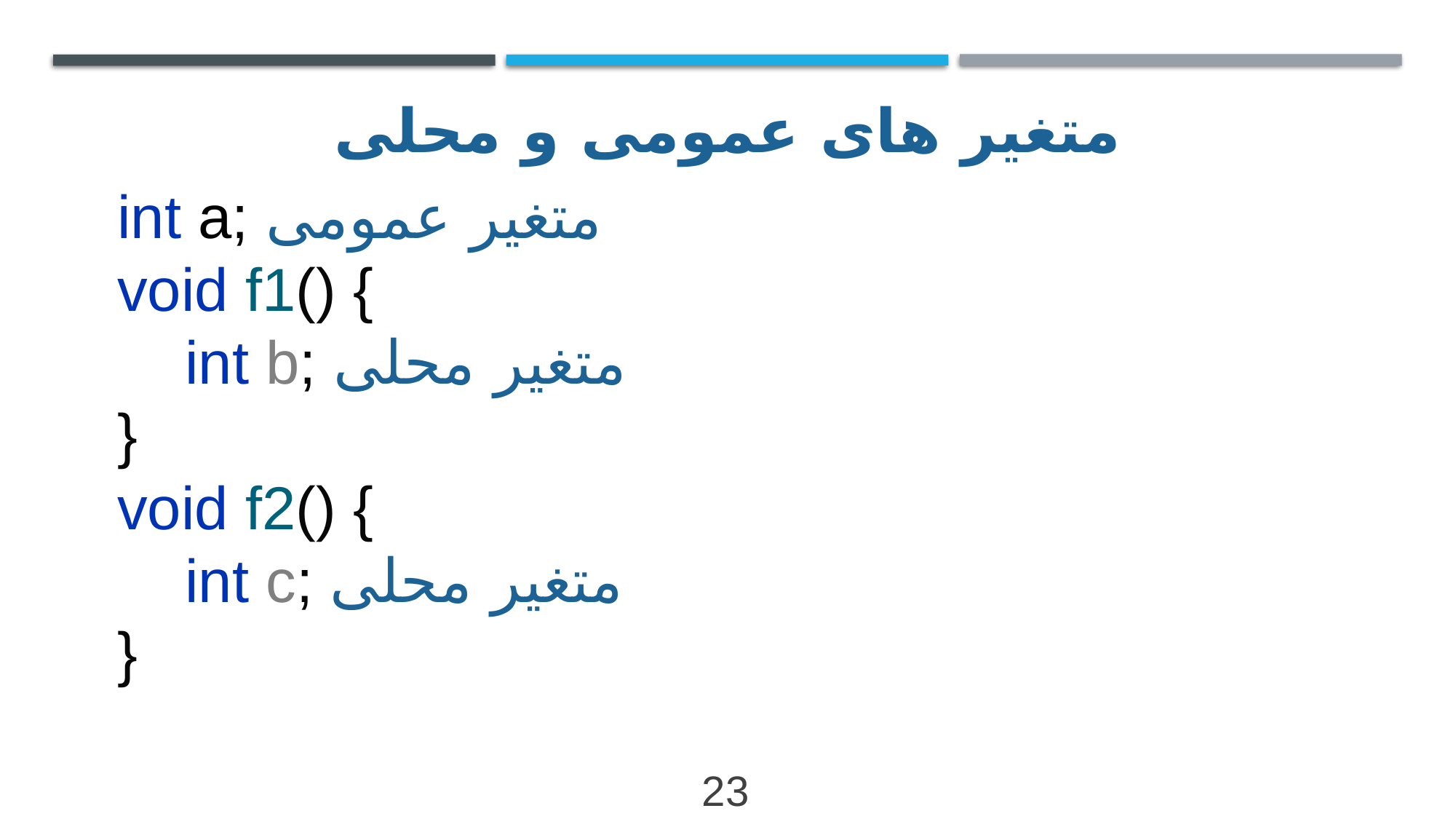

# متغیر های عمومی و محلی
int a; متغیر عمومی
void f1() {
    int b; متغیر محلی
}
void f2() {
    int c; متغیر محلی
}